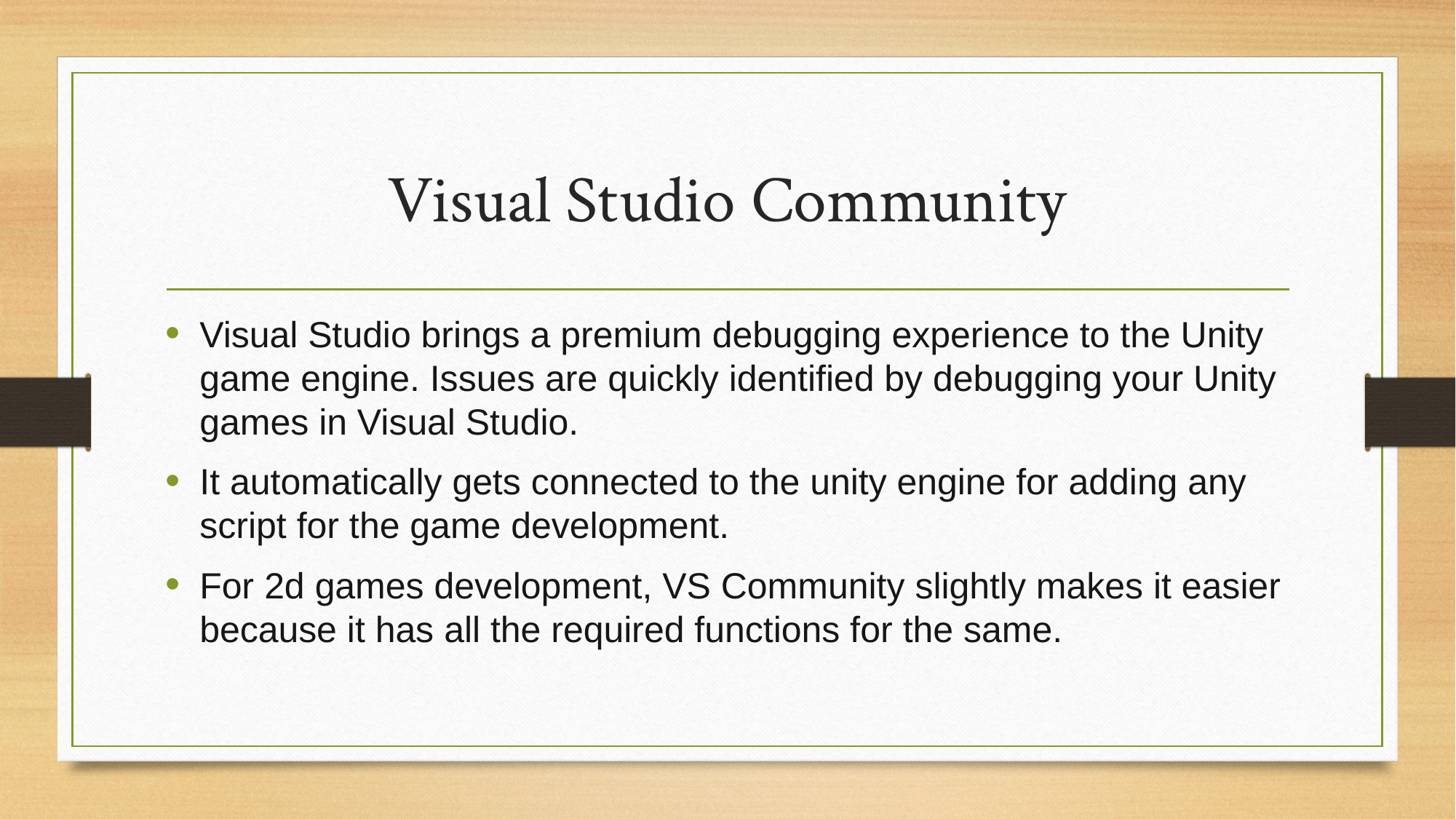

# Visual Studio Community
Visual Studio brings a premium debugging experience to the Unity game engine. Issues are quickly identified by debugging your Unity games in Visual Studio.
It automatically gets connected to the unity engine for adding any script for the game development.
For 2d games development, VS Community slightly makes it easier because it has all the required functions for the same.